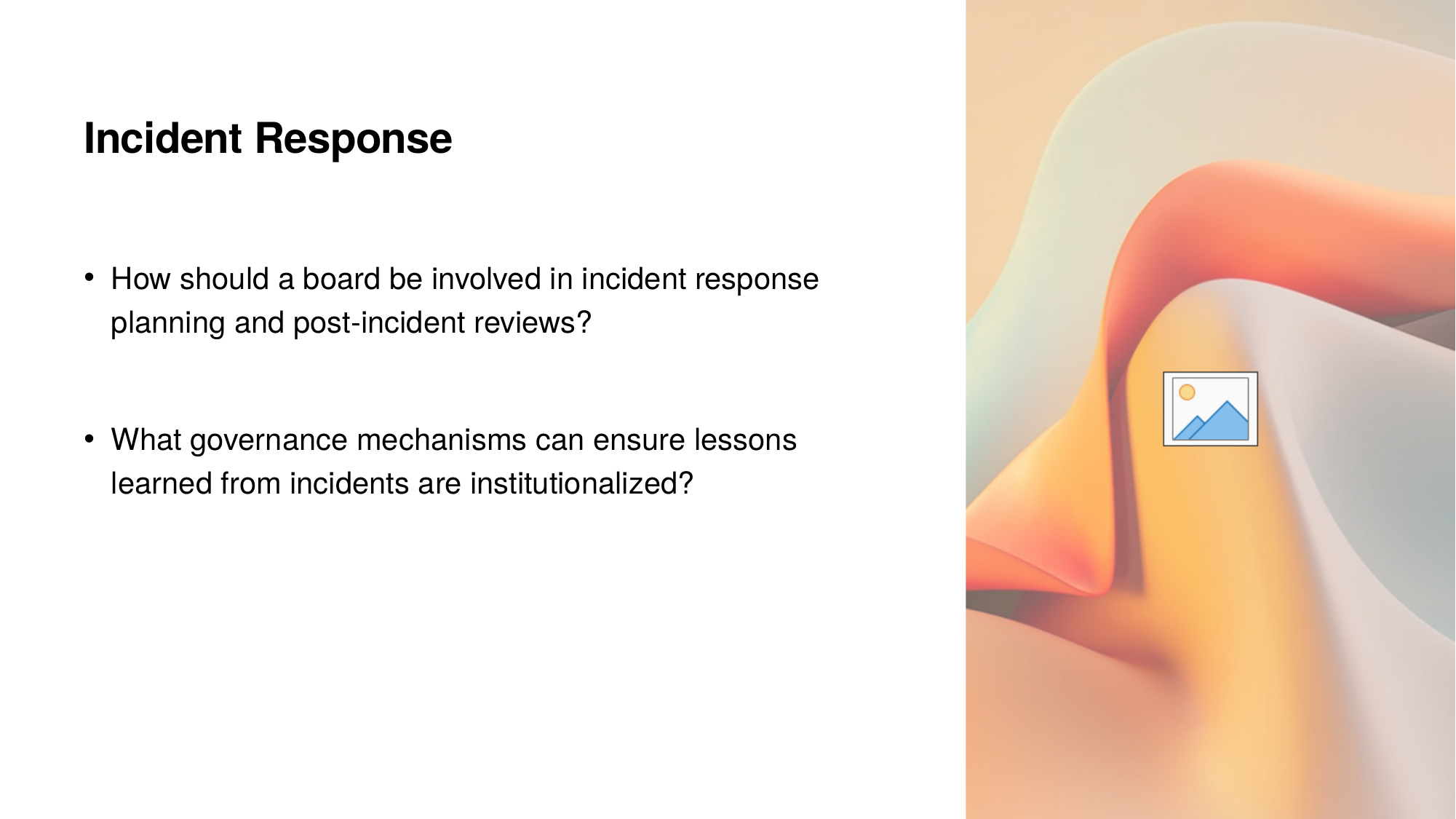

# Incident Response

How should a board be involved in incident response planning and post-incident reviews?

What governance mechanisms can ensure lessons learned from incidents are institutionalized?